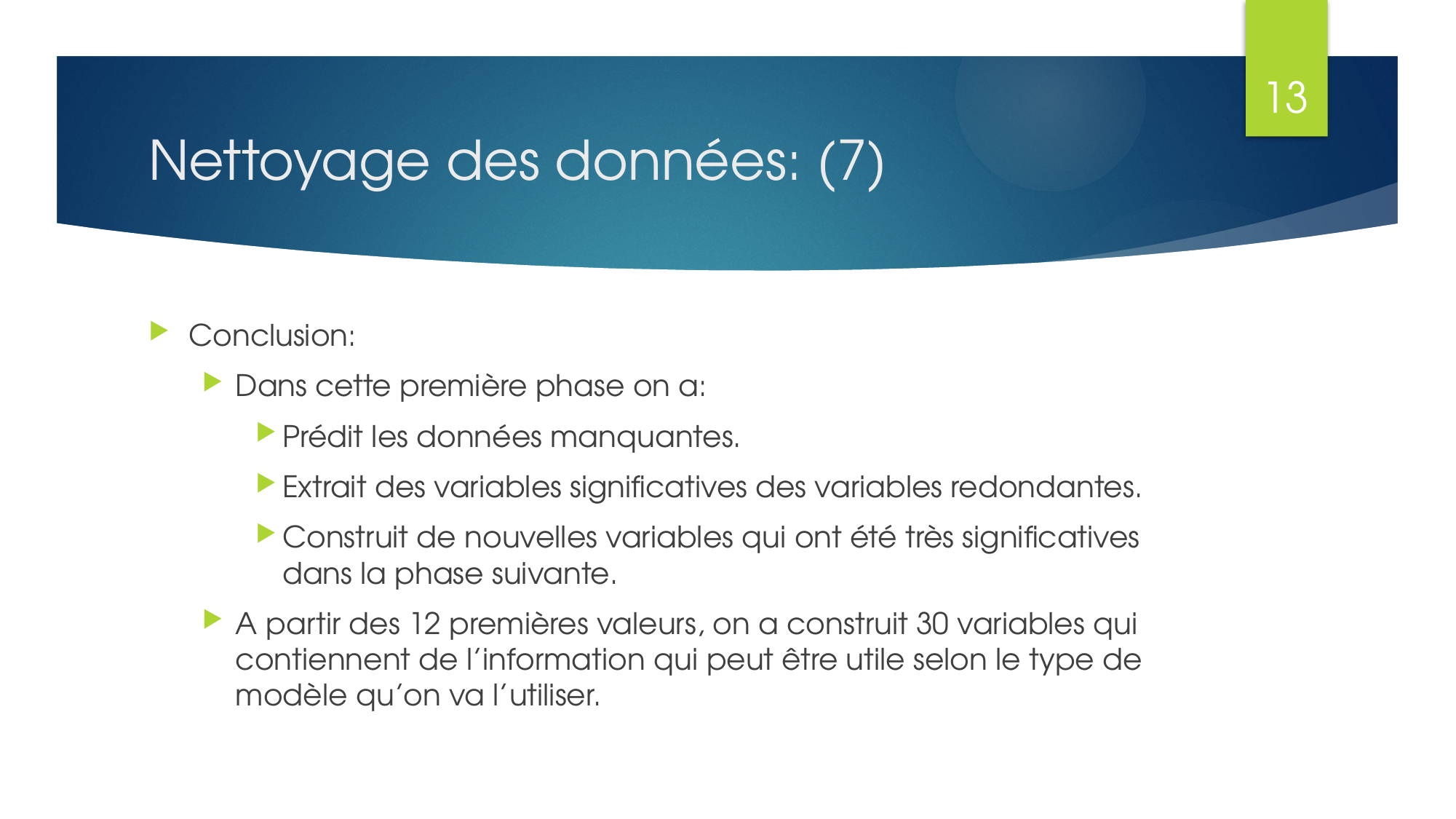

13
# Nettoyage des données: (7)
Conclusion:
Dans cette première phase on a:
Prédit les données manquantes.
Extrait des variables significatives des variables redondantes.
Construit de nouvelles variables qui ont été très significatives dans la phase suivante.
A partir des 12 premières valeurs, on a construit 30 variables qui contiennent de l’information qui peut être utile selon le type de modèle qu’on va l’utiliser.